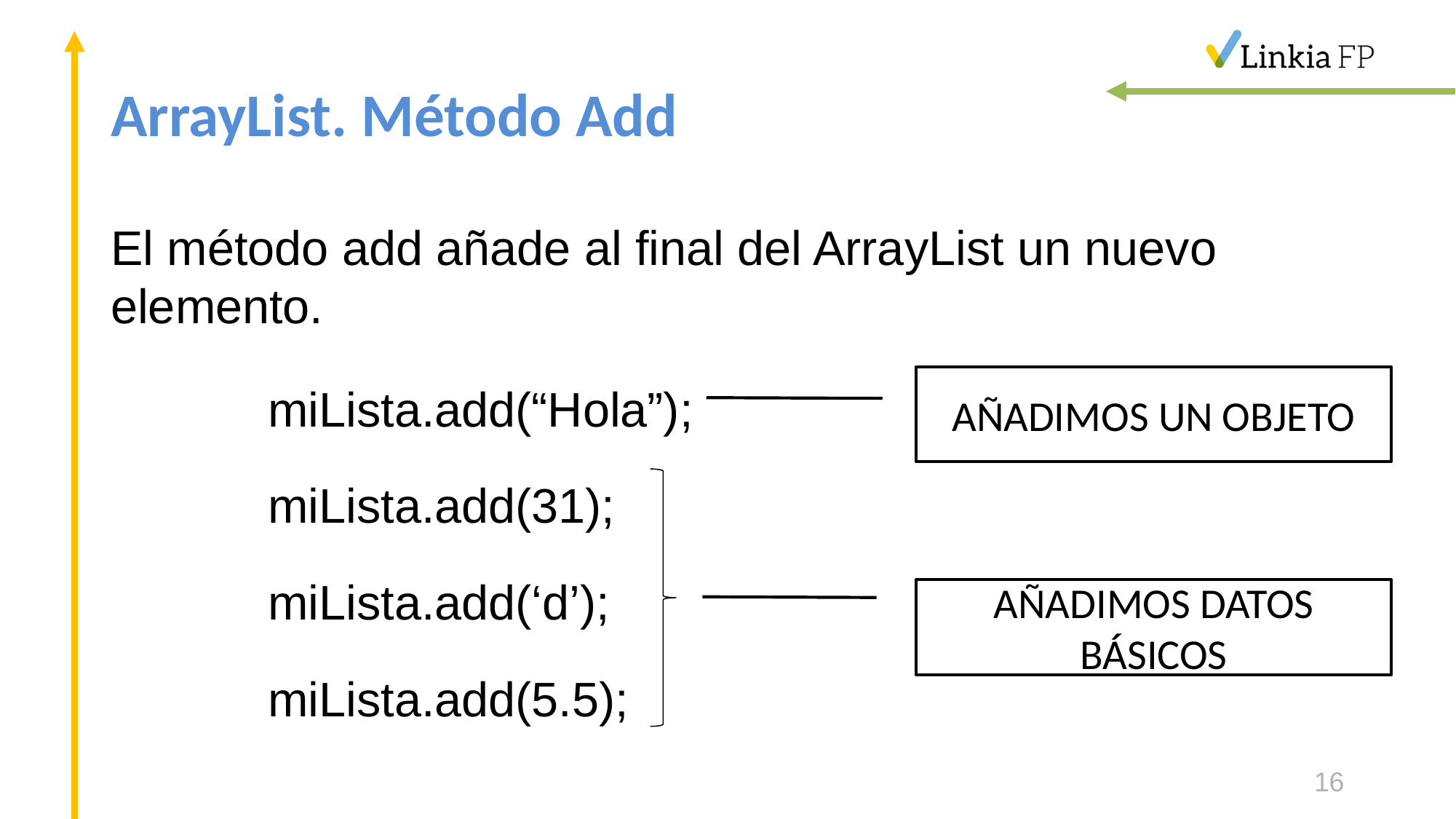

# ArrayList. Método Add
El método add añade al final del ArrayList un nuevo elemento.
miLista.add(“Hola”);
miLista.add(31);
miLista.add(‘d’);
miLista.add(5.5);
AÑADIMOS UN OBJETO

AÑADIMOS DATOS BÁSICOS
16